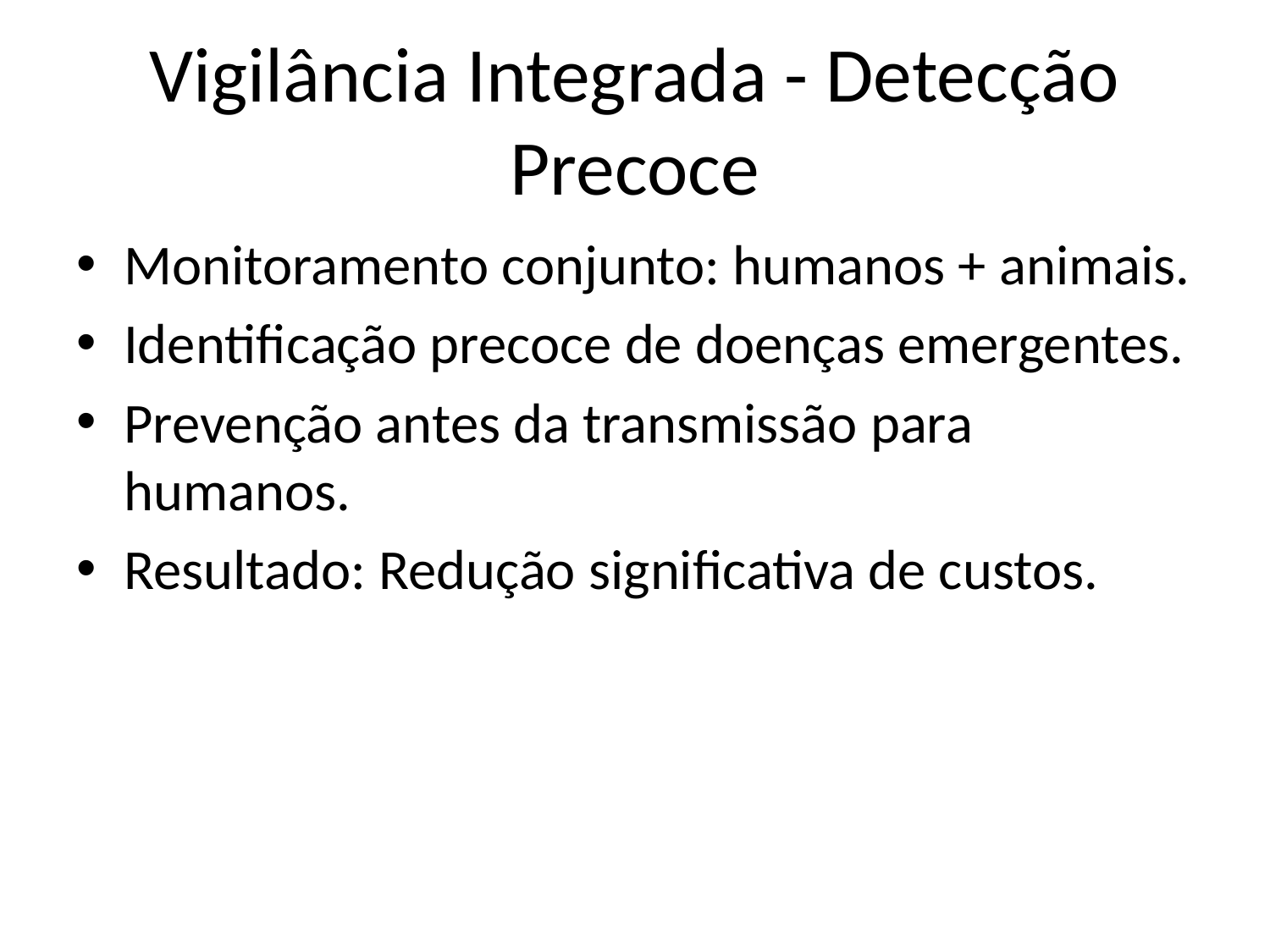

# Vigilância Integrada - Detecção Precoce
Monitoramento conjunto: humanos + animais.
Identificação precoce de doenças emergentes.
Prevenção antes da transmissão para humanos.
Resultado: Redução significativa de custos.